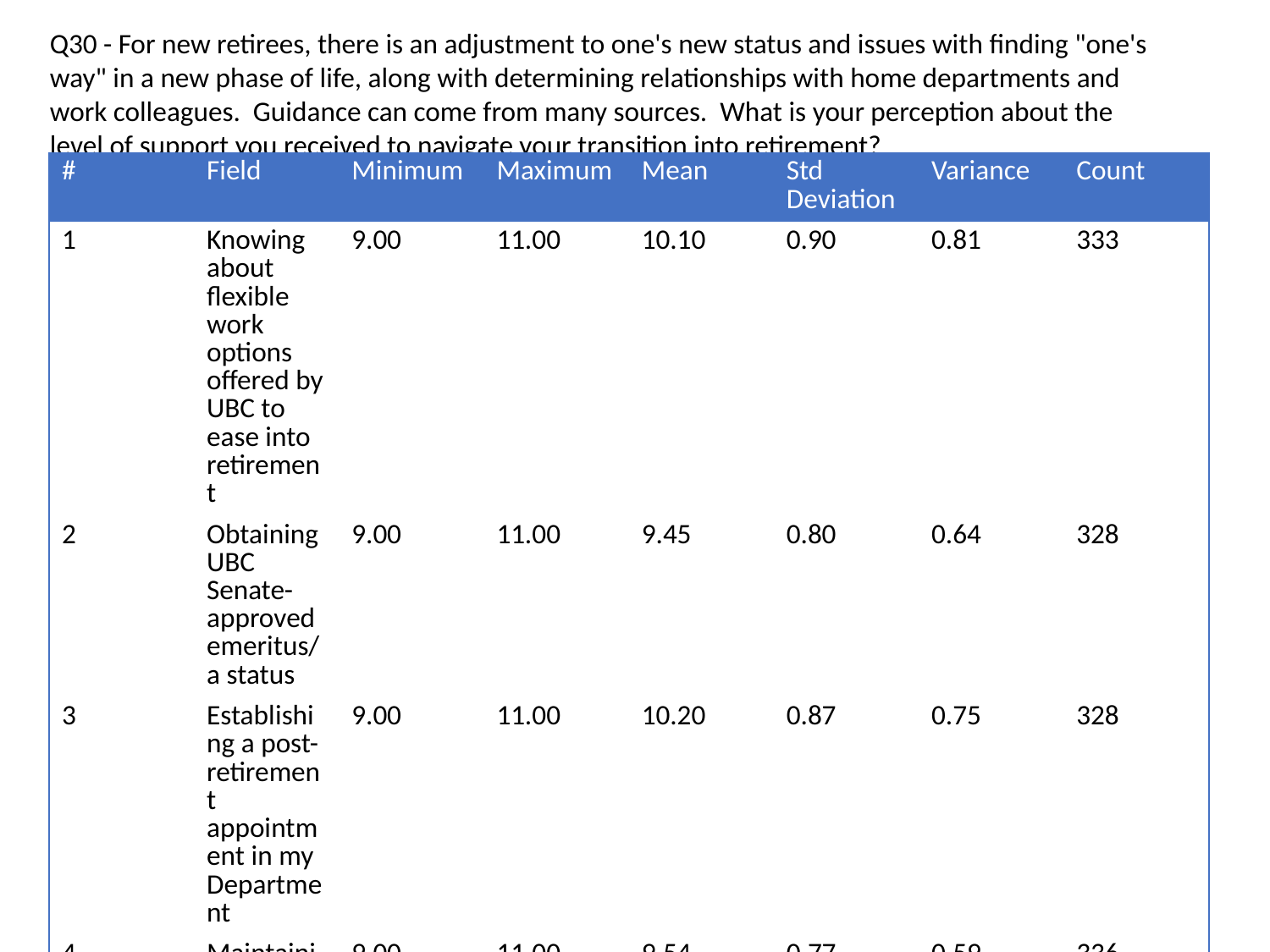

Q30 - For new retirees, there is an adjustment to one's new status and issues with finding "one's way" in a new phase of life, along with determining relationships with home departments and work colleagues.  Guidance can come from many sources.  What is your perception about the level of support you received to navigate your transition into retirement?
| # | Field | Minimum | Maximum | Mean | Std Deviation | Variance | Count |
| --- | --- | --- | --- | --- | --- | --- | --- |
| 1 | Knowing about flexible work options offered by UBC to ease into retirement | 9.00 | 11.00 | 10.10 | 0.90 | 0.81 | 333 |
| 2 | Obtaining UBC Senate-approved emeritus/a status | 9.00 | 11.00 | 9.45 | 0.80 | 0.64 | 328 |
| 3 | Establishing a post-retirement appointment in my Department | 9.00 | 11.00 | 10.20 | 0.87 | 0.75 | 328 |
| 4 | Maintaining a relationship with my Department (such as to receive communication of events; named on website) | 9.00 | 11.00 | 9.54 | 0.77 | 0.59 | 336 |